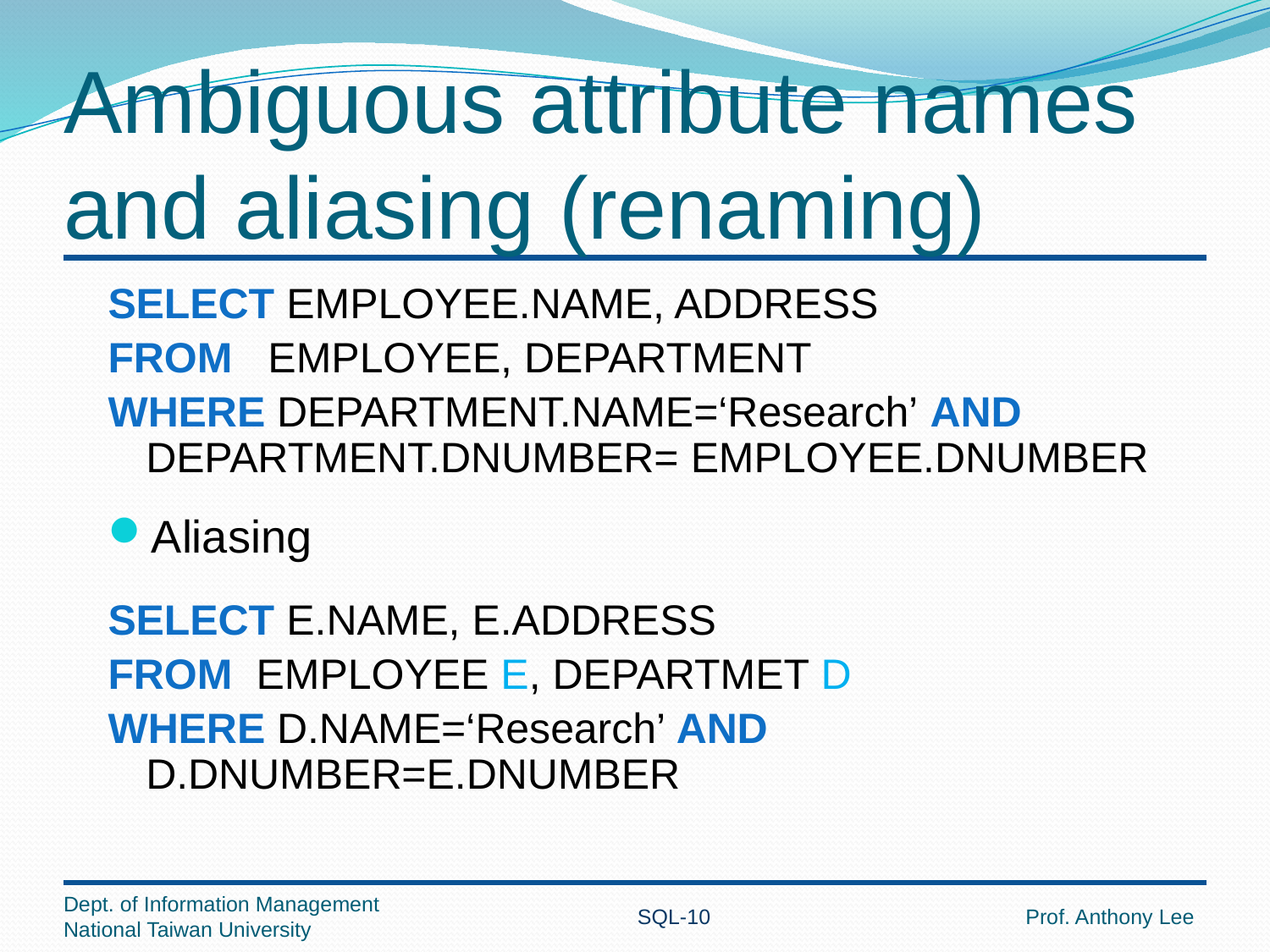

# Ambiguous attribute names and aliasing (renaming)
SELECT EMPLOYEE.NAME, ADDRESS
FROM   EMPLOYEE, DEPARTMENT
WHERE DEPARTMENT.NAME=‘Research’ AND DEPARTMENT.DNUMBER= EMPLOYEE.DNUMBER

Aliasing

SELECT E.NAME, E.ADDRESS
FROM  EMPLOYEE E, DEPARTMET D
WHERE D.NAME=‘Research’ AND D.DNUMBER=E.DNUMBER